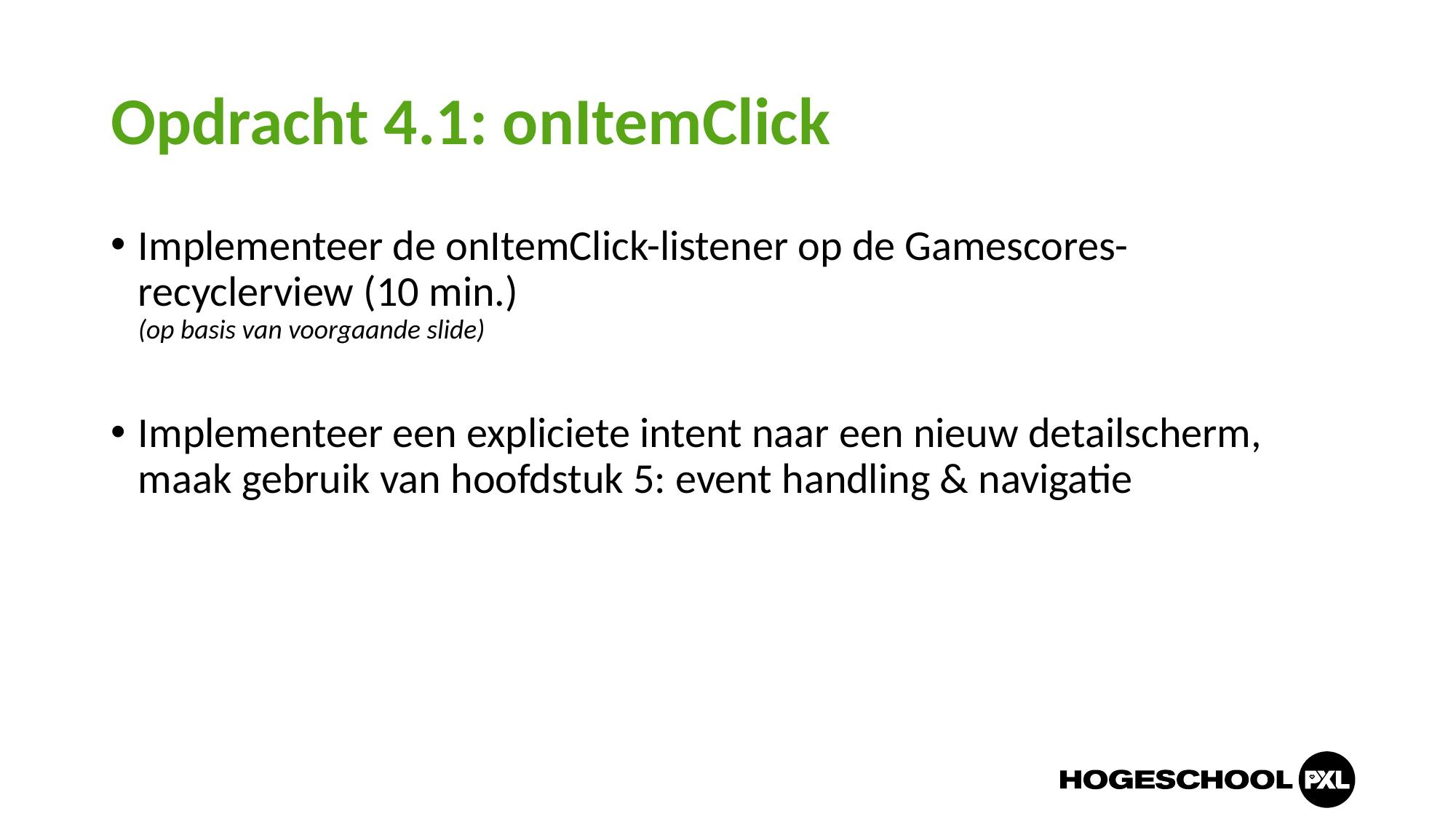

# Opdracht 4.1: onItemClick
Implementeer de onItemClick-listener op de Gamescores-recyclerview (10 min.)
(op basis van voorgaande slide)
Implementeer een expliciete intent naar een nieuw detailscherm, maak gebruik van hoofdstuk 5: event handling & navigatie